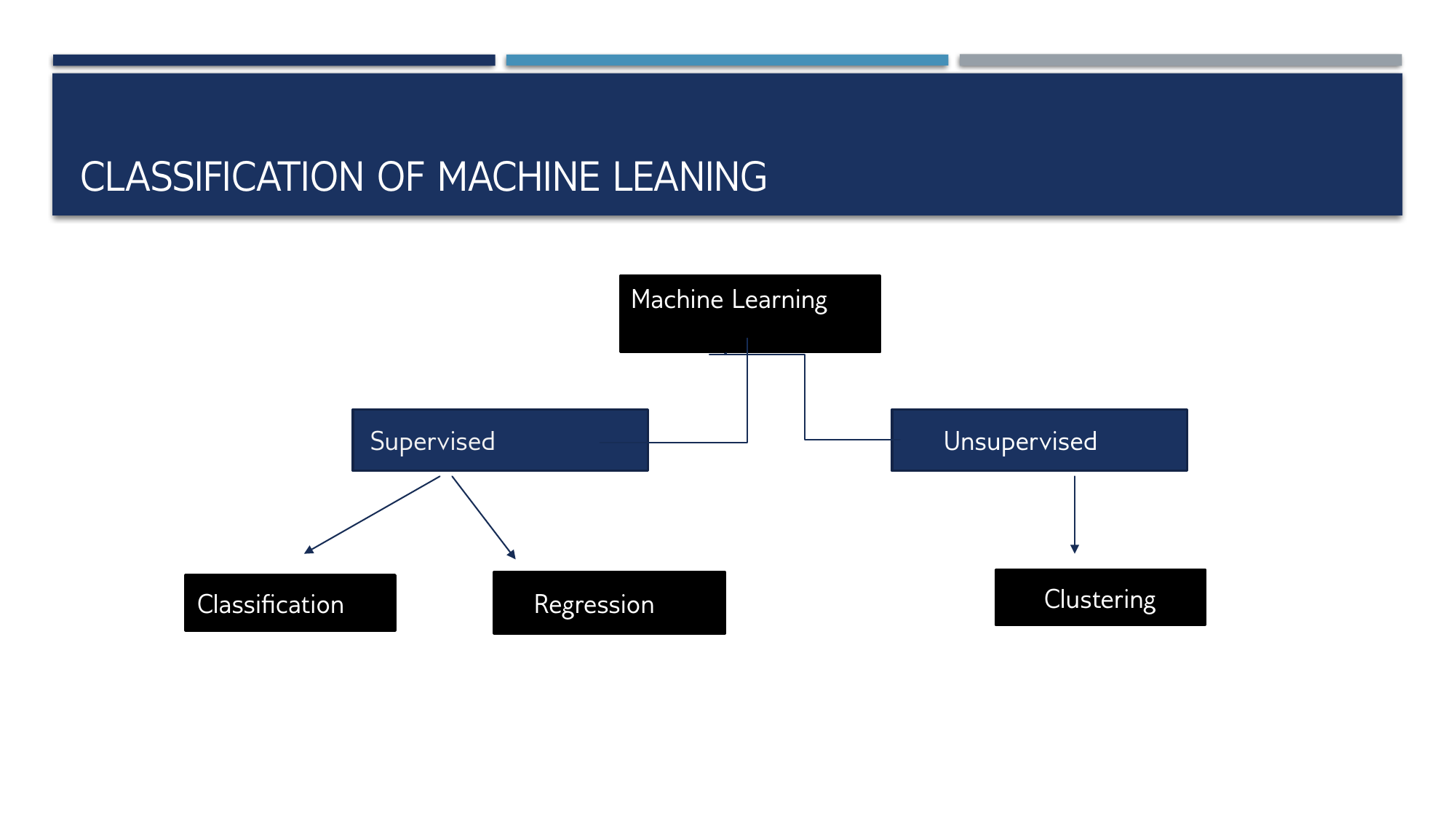

# Classification of machine leaning

Machine Learning

Supervised
     Unsupervised

Clustering

Classification
Regression